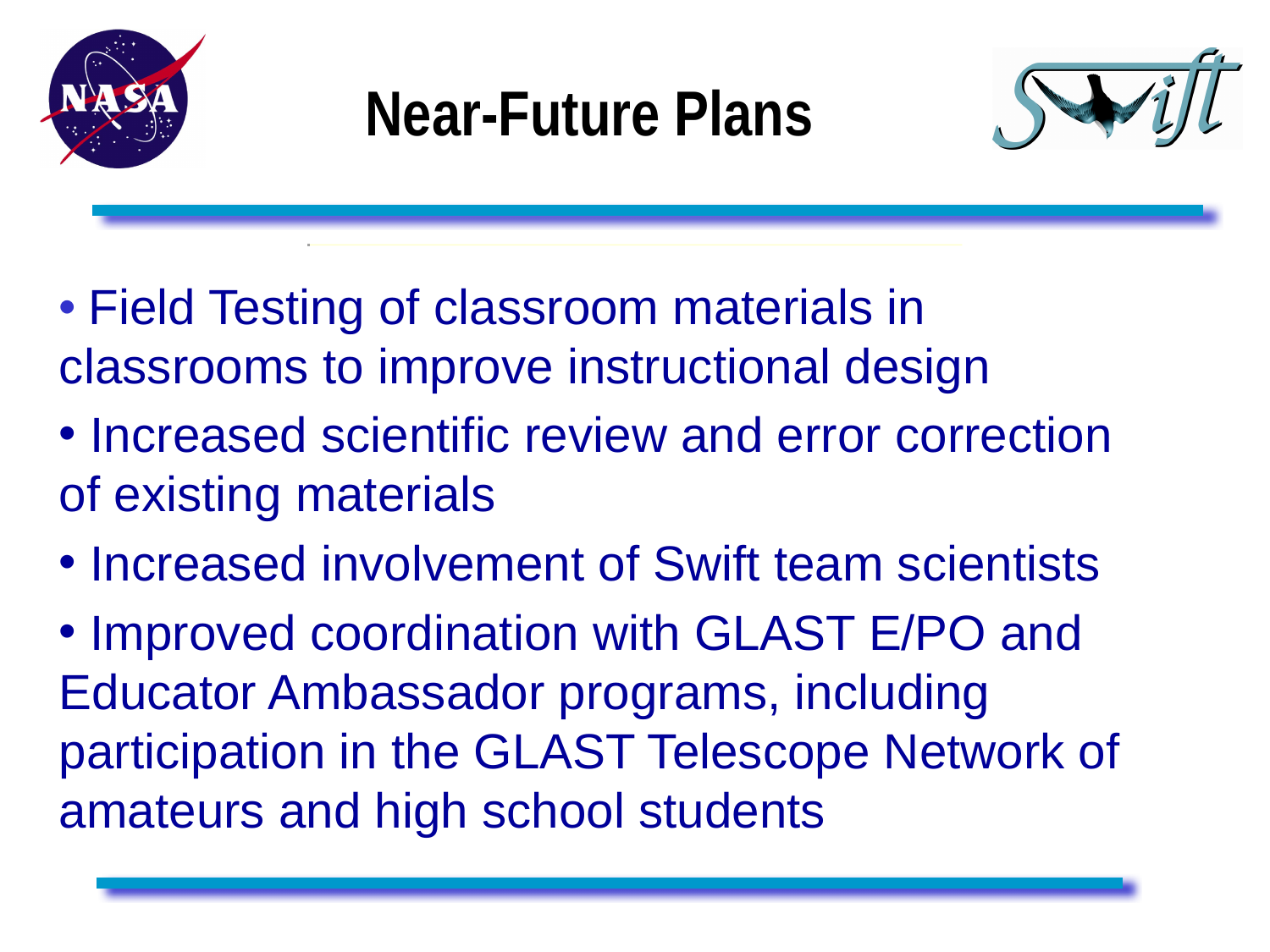

Near-Future Plans

 Field Testing of classroom materials in classrooms to improve instructional design
 Increased scientific review and error correction of existing materials
 Increased involvement of Swift team scientists
 Improved coordination with GLAST E/PO and Educator Ambassador programs, including participation in the GLAST Telescope Network of amateurs and high school students